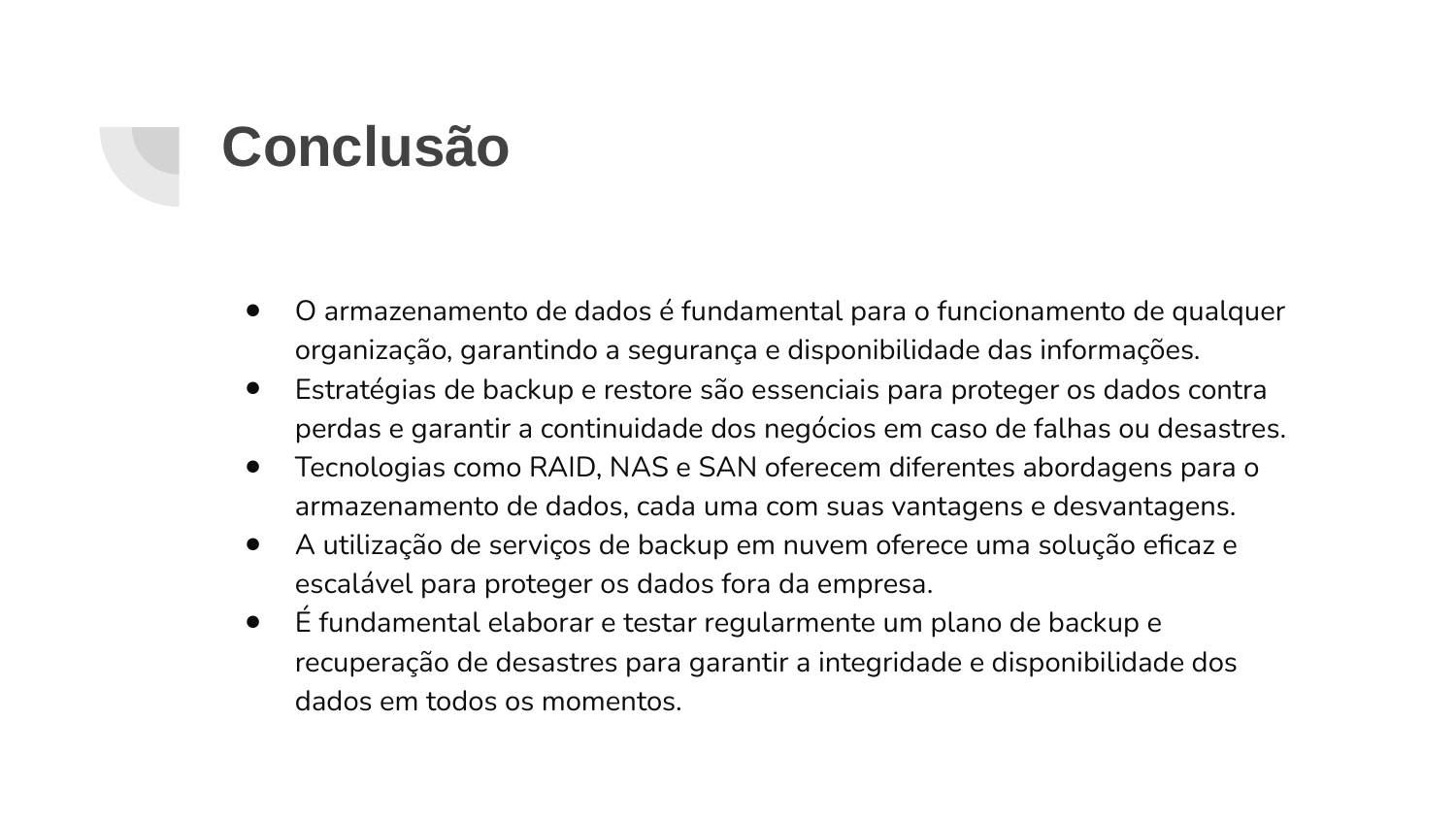

# Conclusão
O armazenamento de dados é fundamental para o funcionamento de qualquer organização, garantindo a segurança e disponibilidade das informações.
Estratégias de backup e restore são essenciais para proteger os dados contra perdas e garantir a continuidade dos negócios em caso de falhas ou desastres.
Tecnologias como RAID, NAS e SAN oferecem diferentes abordagens para o armazenamento de dados, cada uma com suas vantagens e desvantagens.
A utilização de serviços de backup em nuvem oferece uma solução eficaz e escalável para proteger os dados fora da empresa.
É fundamental elaborar e testar regularmente um plano de backup e recuperação de desastres para garantir a integridade e disponibilidade dos dados em todos os momentos.